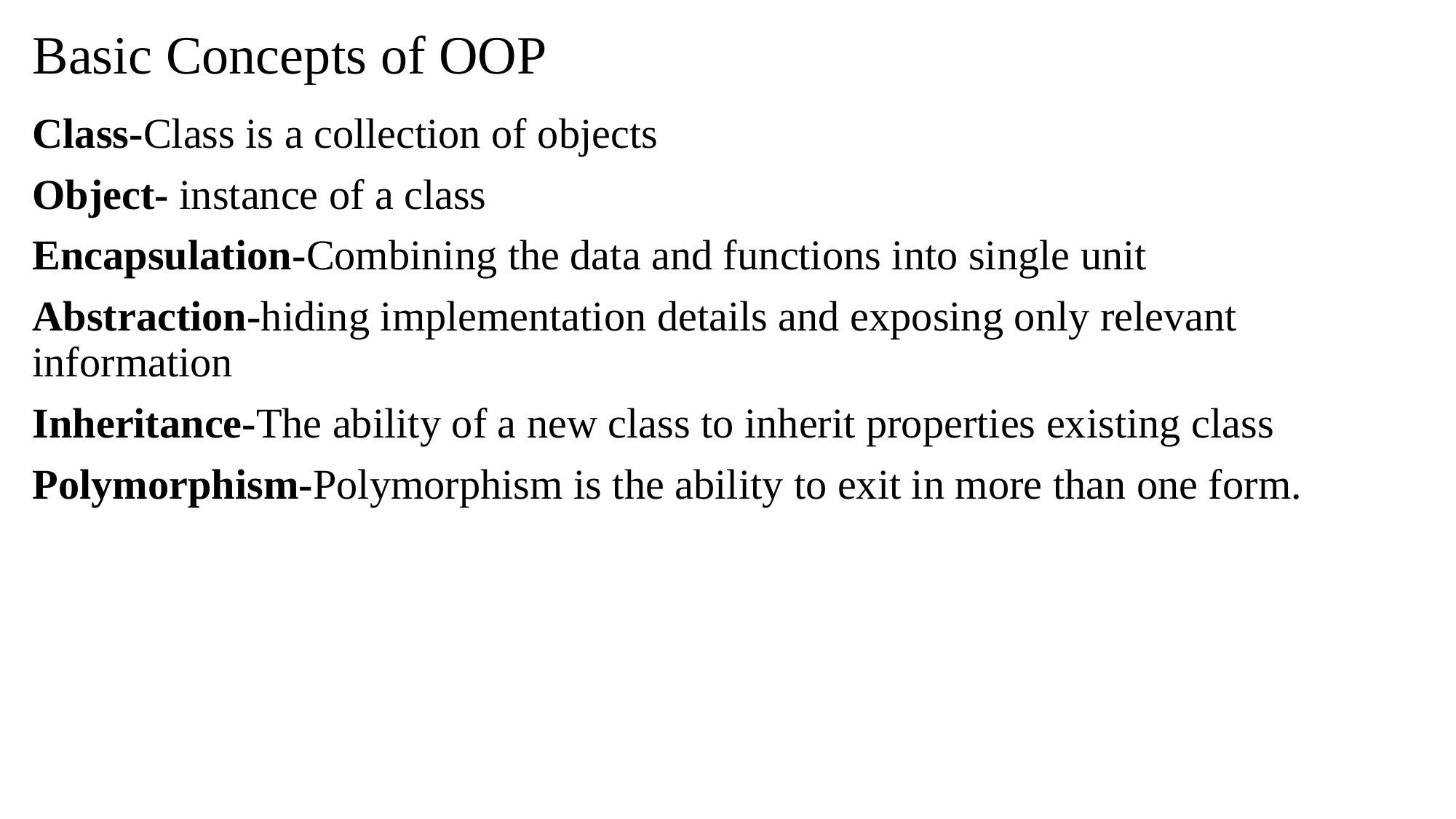

# Basic Concepts of OOP
Class-Class is a collection of objects
Object- instance of a class
Encapsulation-Combining the data and functions into single unit
Abstraction-hiding implementation details and exposing only relevant information
Inheritance-The ability of a new class to inherit properties existing class
Polymorphism-Polymorphism is the ability to exit in more than one form.